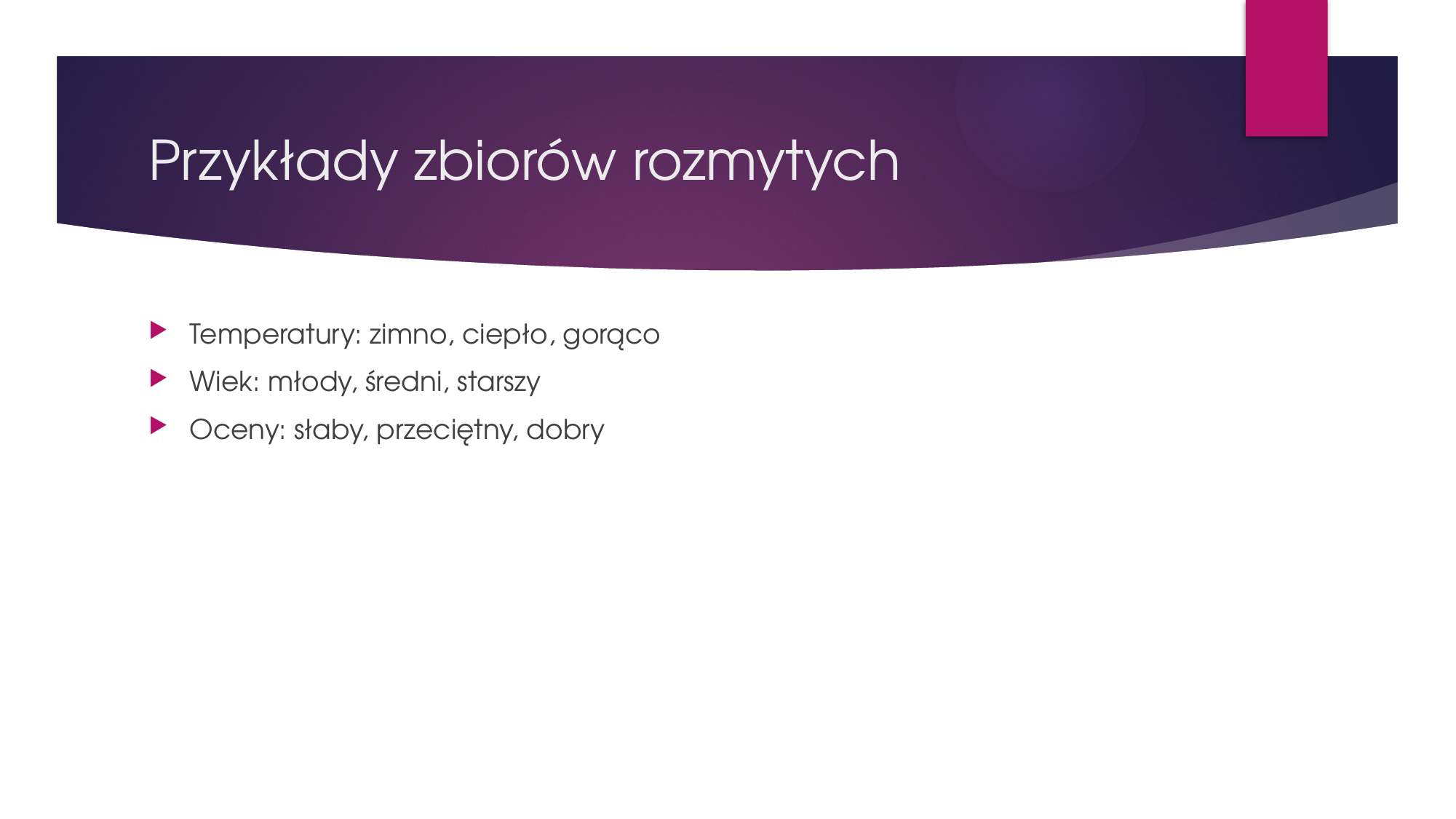

# Przykłady zbiorów rozmytych
Temperatury: zimno, ciepło, gorąco
Wiek: młody, średni, starszy
Oceny: słaby, przeciętny, dobry